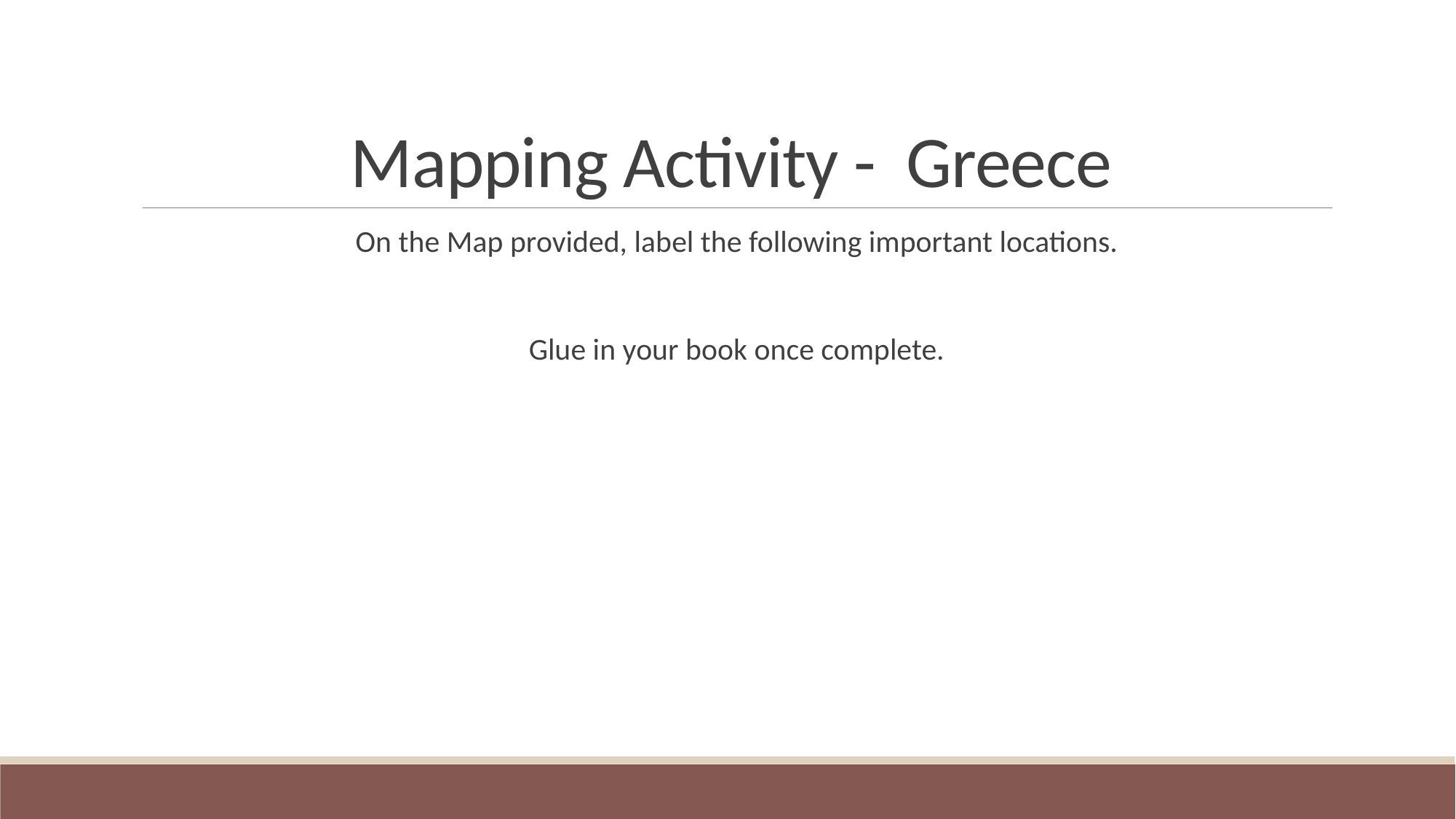

# Mapping Activity -  Greece
On the Map provided, label the following important locations.

Glue in your book once complete.